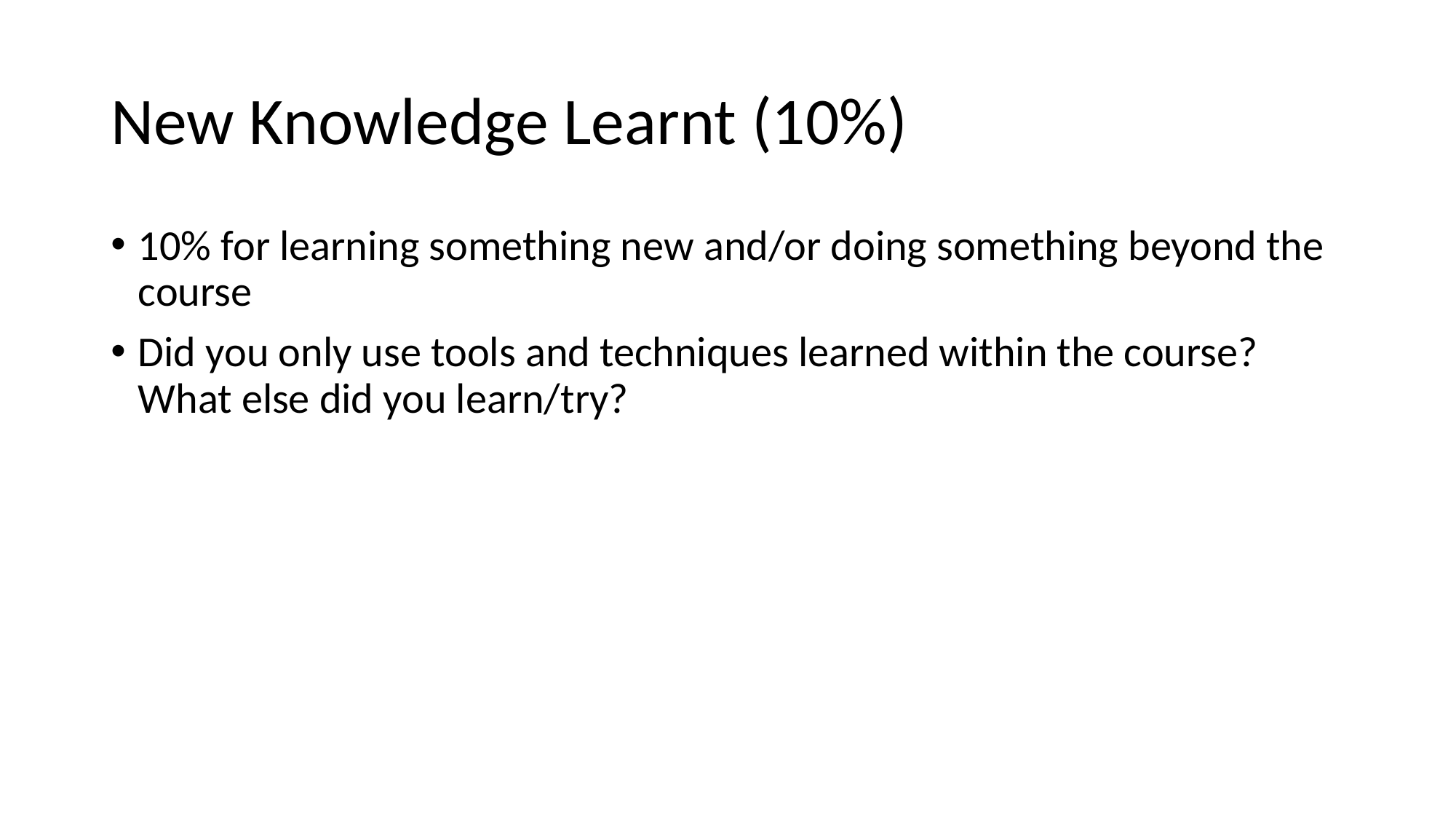

# New Knowledge Learnt (10%)
10% for learning something new and/or doing something beyond the course
Did you only use tools and techniques learned within the course? What else did you learn/try?